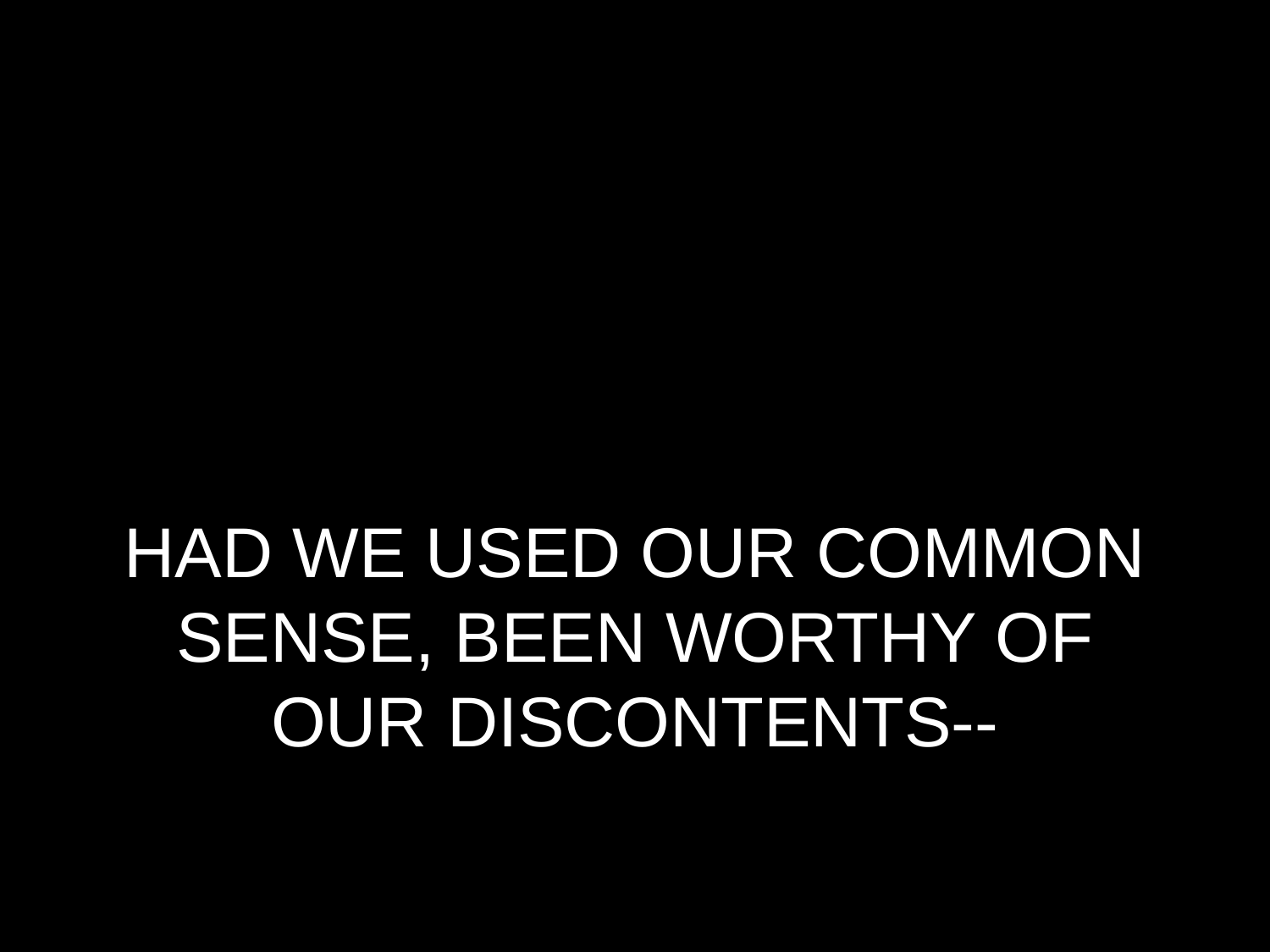

# HAD WE USED OUR COMMON SENSE, BEEN WORTHY OF OUR DISCONTENTS--